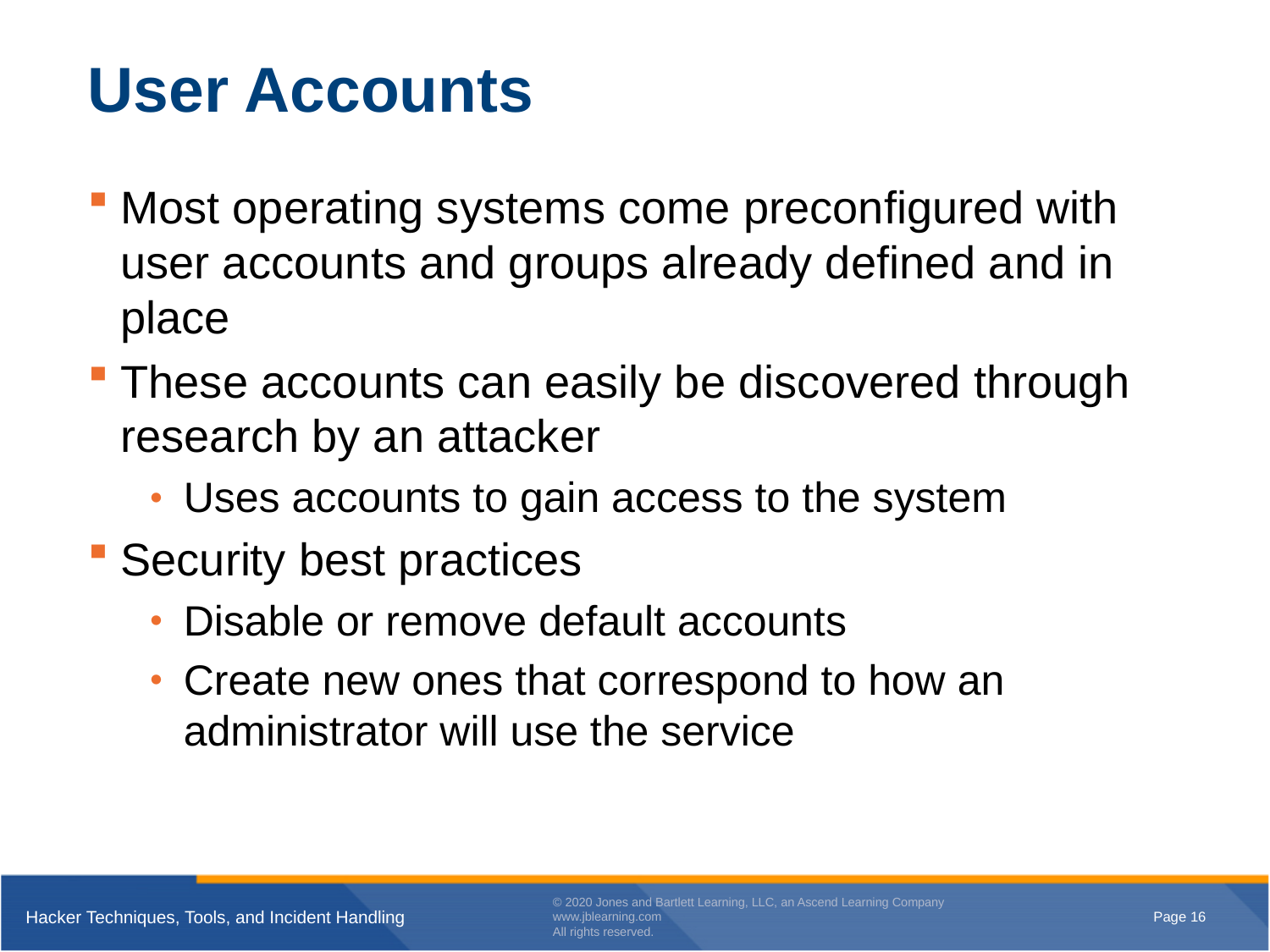

# User Accounts
Most operating systems come preconfigured with user accounts and groups already defined and in place
These accounts can easily be discovered through research by an attacker
Uses accounts to gain access to the system
Security best practices
Disable or remove default accounts
Create new ones that correspond to how an administrator will use the service